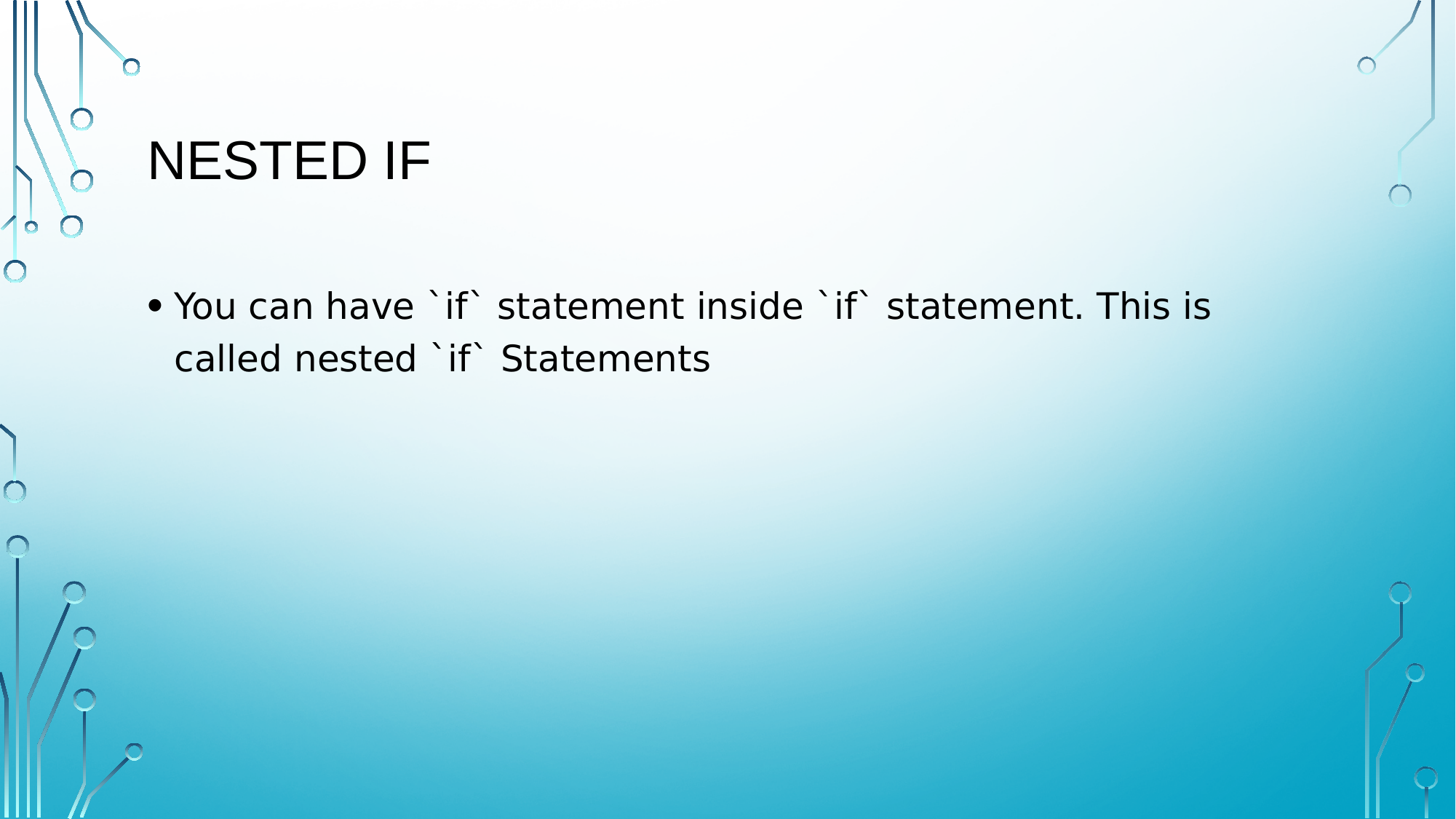

# Nested If
You can have `if` statement inside `if` statement. This is called nested `if` Statements